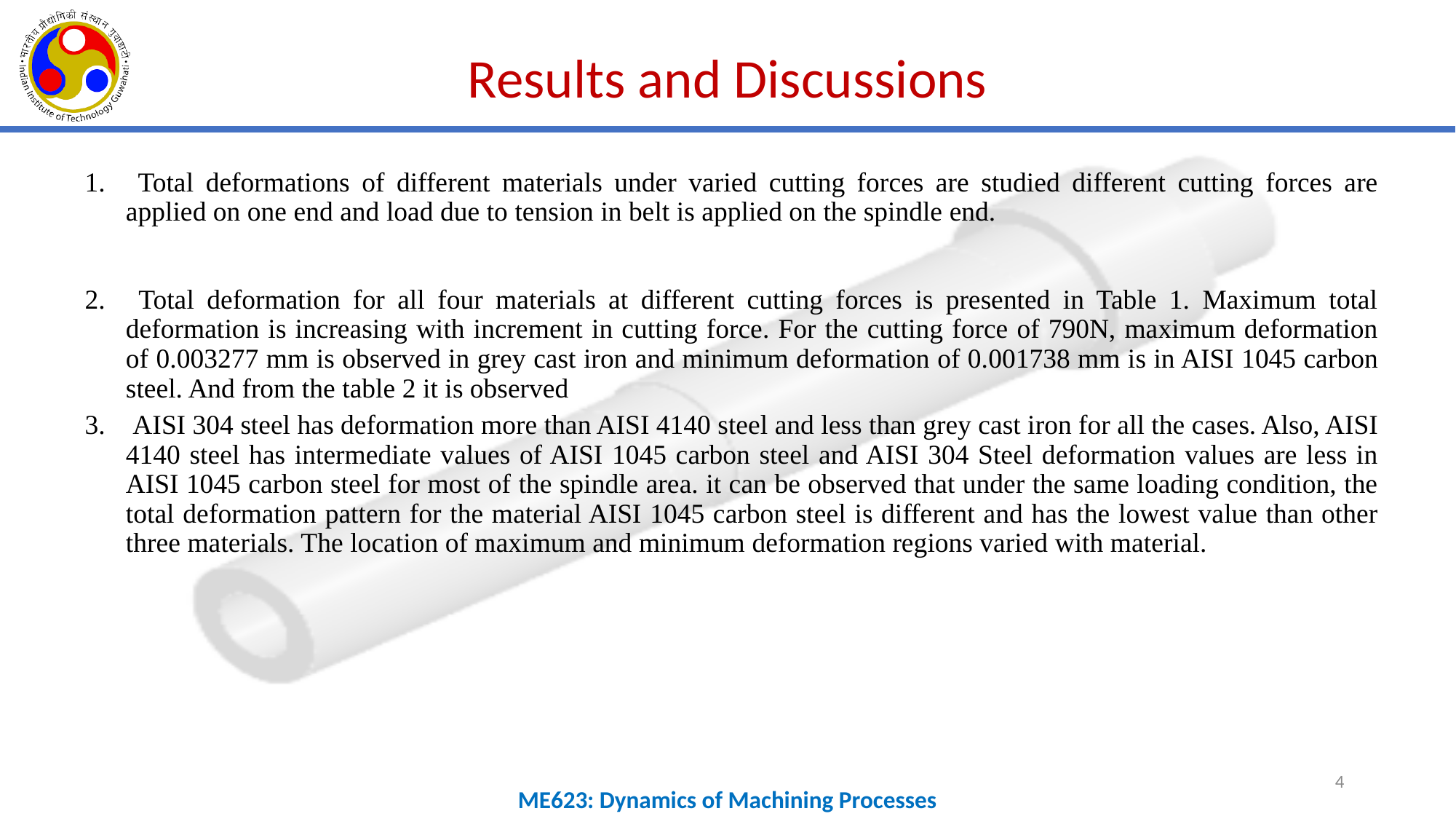

# Results and Discussions
 Total deformations of different materials under varied cutting forces are studied different cutting forces are applied on one end and load due to tension in belt is applied on the spindle end.

 Total deformation for all four materials at different cutting forces is presented in Table 1. Maximum total deformation is increasing with increment in cutting force. For the cutting force of 790N, maximum deformation of 0.003277 mm is observed in grey cast iron and minimum deformation of 0.001738 mm is in AISI 1045 carbon steel. And from the table 2 it is observed
 AISI 304 steel has deformation more than AISI 4140 steel and less than grey cast iron for all the cases. Also, AISI 4140 steel has intermediate values of AISI 1045 carbon steel and AISI 304 Steel deformation values are less in AISI 1045 carbon steel for most of the spindle area. it can be observed that under the same loading condition, the total deformation pattern for the material AISI 1045 carbon steel is different and has the lowest value than other three materials. The location of maximum and minimum deformation regions varied with material.
4